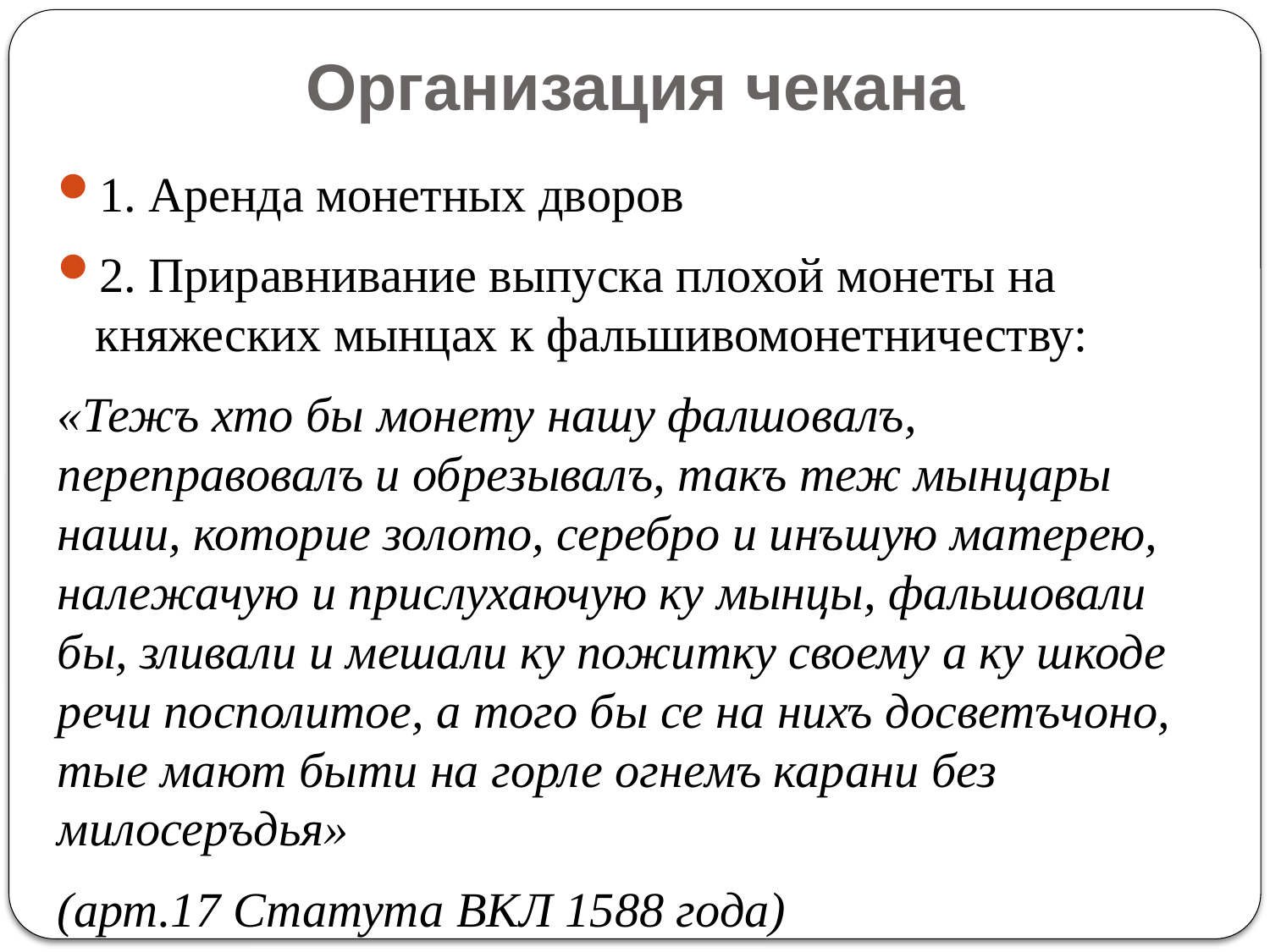

# Организация чекана
1. Аренда монетных дворов
2. Приравнивание выпуска плохой монеты на княжеских мынцах к фальшивомонетничеству:
«Тежъ хто бы монету нашу фалшовалъ, переправовалъ и обрезывалъ, такъ теж мынцары наши, которие золото, серебро и инъшую матерею, належачую и прислухаючую ку мынцы, фальшовали бы, зливали и мешали ку пожитку своему а ку шкоде речи посполитое, а того бы се на нихъ досветъчоно, тые мают быти на горле огнемъ карани без милосеръдья»
(арт.17 Статута ВКЛ 1588 года)